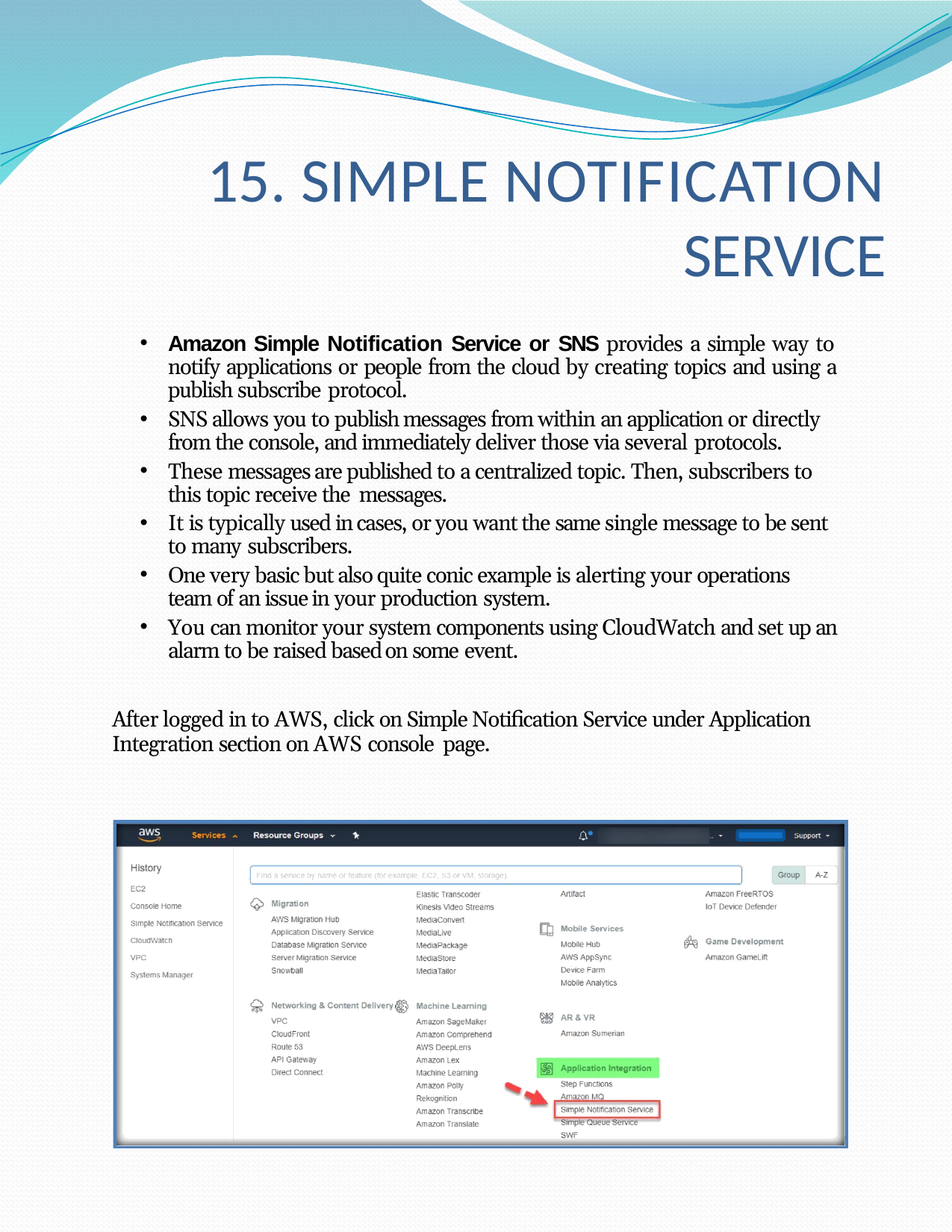

# 15. SIMPLE NOTIFICATION SERVICE
Amazon Simple Notification Service or SNS provides a simple way to  notify applications or people from the cloud by creating topics and using a  publish subscribe protocol.
SNS allows you to publish messages from within an application or directly  from the console, and immediately deliver those via several protocols.
These messages are published to a centralized topic. Then, subscribers to  this topic receive the messages.
It is typically used in cases, or you want the same single message to be sent  to many subscribers.
One very basic but also quite conic example is alerting your operations  team of an issue in your production system.
You can monitor your system components using CloudWatch and set up an  alarm to be raised based on some event.

After logged in to AWS, click on Simple Notification Service under Application  Integration section on AWS console page.